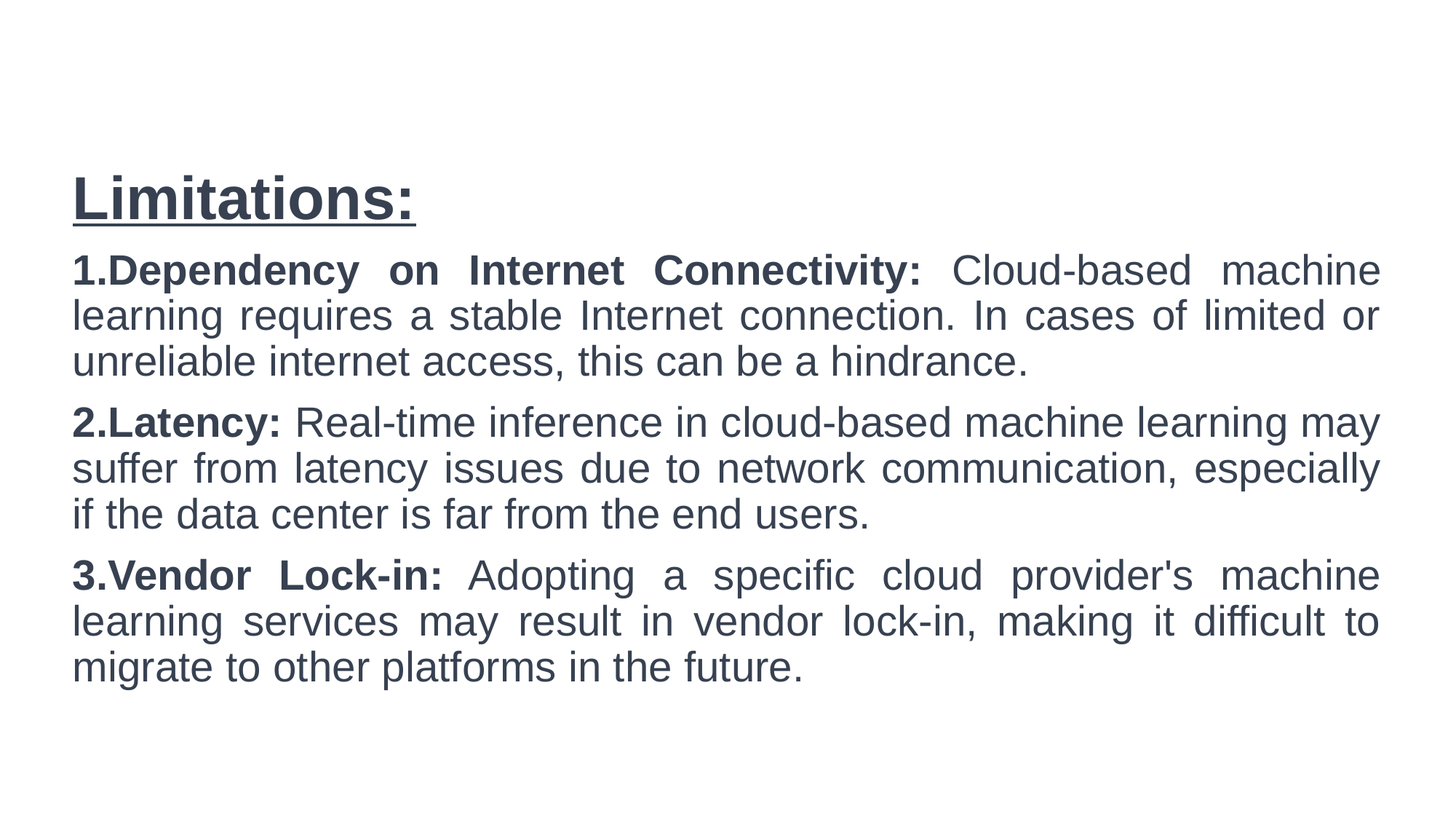

#
Limitations:
1.Dependency on Internet Connectivity: Cloud-based machine learning requires a stable Internet connection. In cases of limited or unreliable internet access, this can be a hindrance.
2.Latency: Real-time inference in cloud-based machine learning may suffer from latency issues due to network communication, especially if the data center is far from the end users.
3.Vendor Lock-in: Adopting a specific cloud provider's machine learning services may result in vendor lock-in, making it difficult to migrate to other platforms in the future.